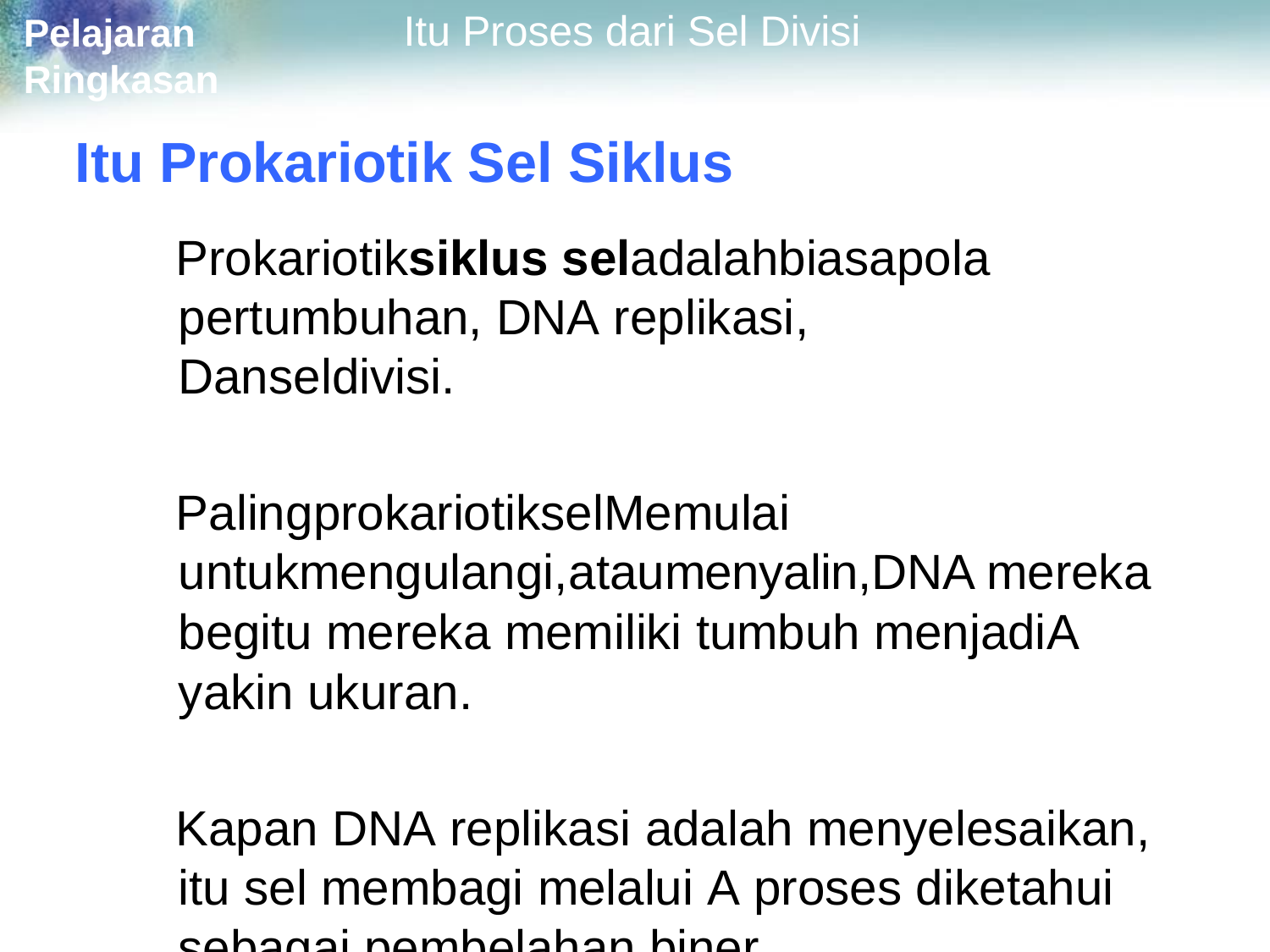

# Itu Proses dari Sel Divisi
Pelajaran Ringkasan
Itu Prokariotik Sel Siklus
Prokariotiksiklus seladalahbiasapola pertumbuhan, DNA replikasi, Danseldivisi.

PalingprokariotikselMemulai untukmengulangi,ataumenyalin,DNA mereka begitu mereka memiliki tumbuh menjadiA yakin ukuran.

Kapan DNA replikasi adalah menyelesaikan, itu sel membagi melalui A proses diketahui sebagai pembelahan biner.